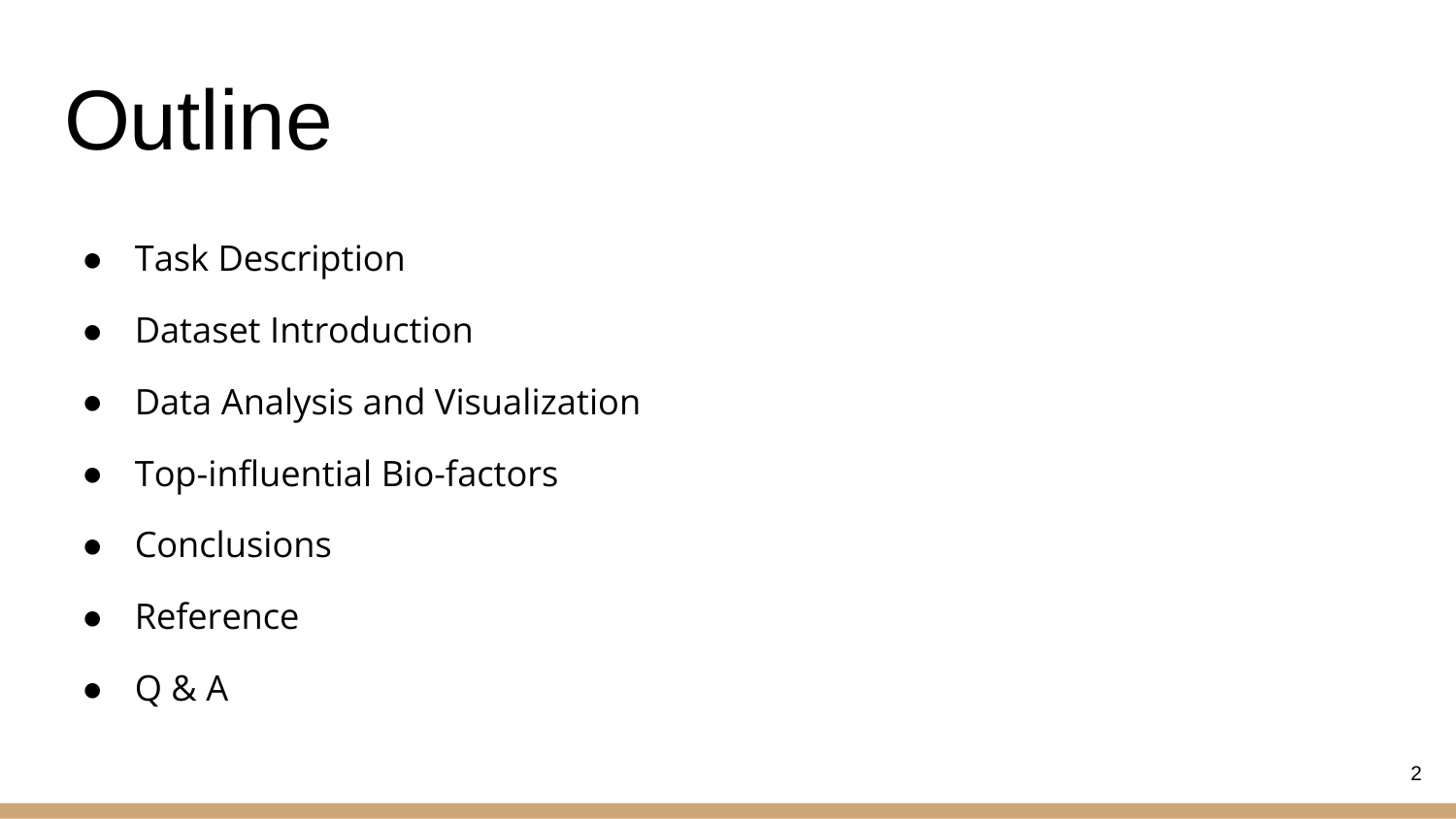

# Outline
Task Description
Dataset Introduction
Data Analysis and Visualization
Top-influential Bio-factors
Conclusions
Reference
Q & A
2